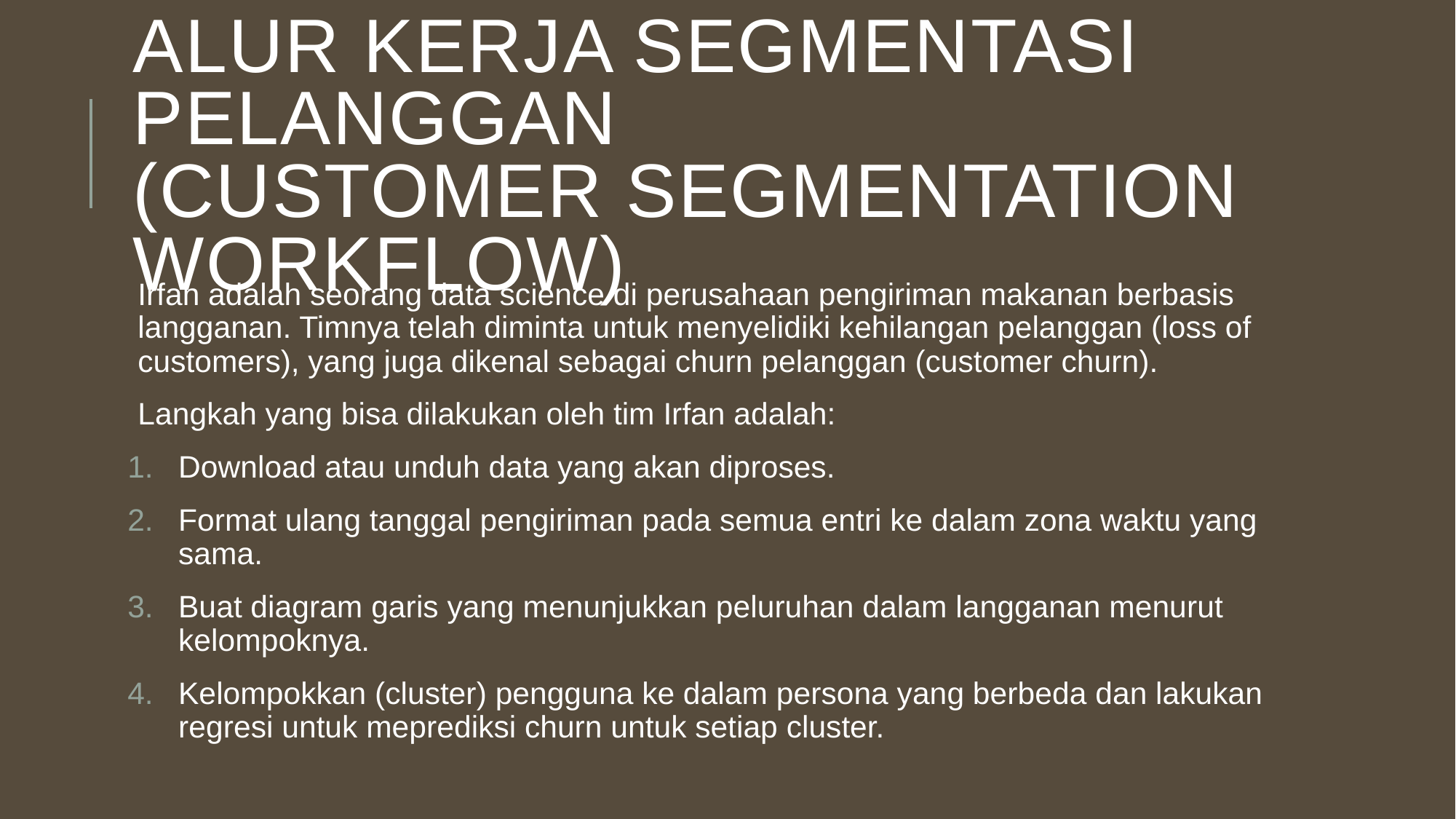

# Alur kerja segmentasi pelanggan (Customer segmentation workflow)
Irfan adalah seorang data science di perusahaan pengiriman makanan berbasis langganan. Timnya telah diminta untuk menyelidiki kehilangan pelanggan (loss of customers), yang juga dikenal sebagai churn pelanggan (customer churn).
Langkah yang bisa dilakukan oleh tim Irfan adalah:
Download atau unduh data yang akan diproses.
Format ulang tanggal pengiriman pada semua entri ke dalam zona waktu yang sama.
Buat diagram garis yang menunjukkan peluruhan dalam langganan menurut kelompoknya.
Kelompokkan (cluster) pengguna ke dalam persona yang berbeda dan lakukan regresi untuk meprediksi churn untuk setiap cluster.